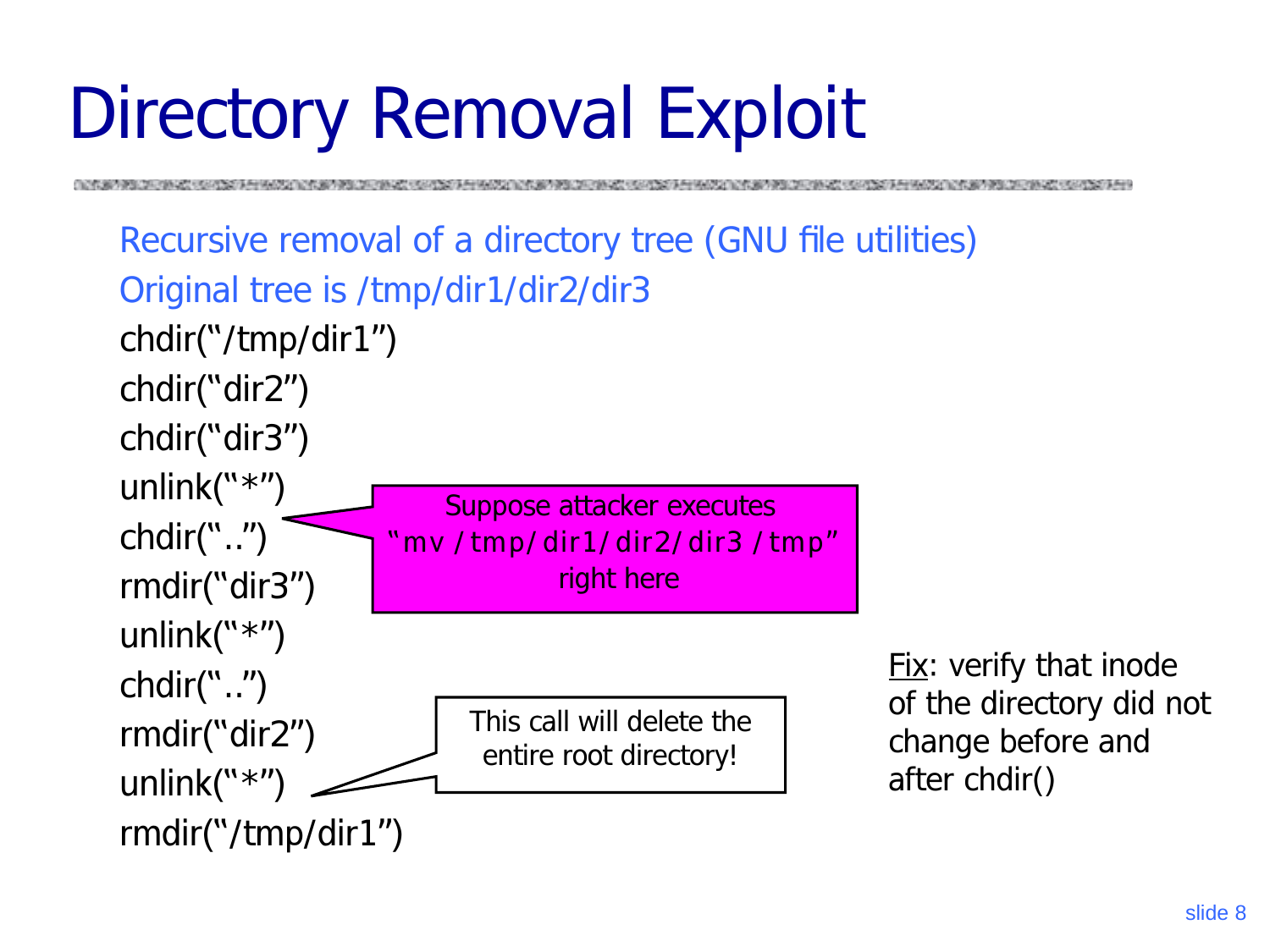

# Directory Removal Exploit
Recursive removal of a directory tree (GNU file utilities)
Original tree is /tmp/dir1/dir2/dir3
chdir(“/tmp/dir1”)
chdir(“dir2”)
chdir(“dir3”)
unlink(“*”)
chdir(“..”)
rmdir(“dir3”)
unlink(“*”)
chdir(“..”)
rmdir(“dir2”)
unlink(“*”)
rmdir(“/tmp/dir1”)
Suppose attacker executes
“mv /tmp/dir1/dir2/dir3 /tmp”
 right here
This call will delete the entire root directory!
Fix: verify that inode of the directory did not change before and after chdir()
slide 8